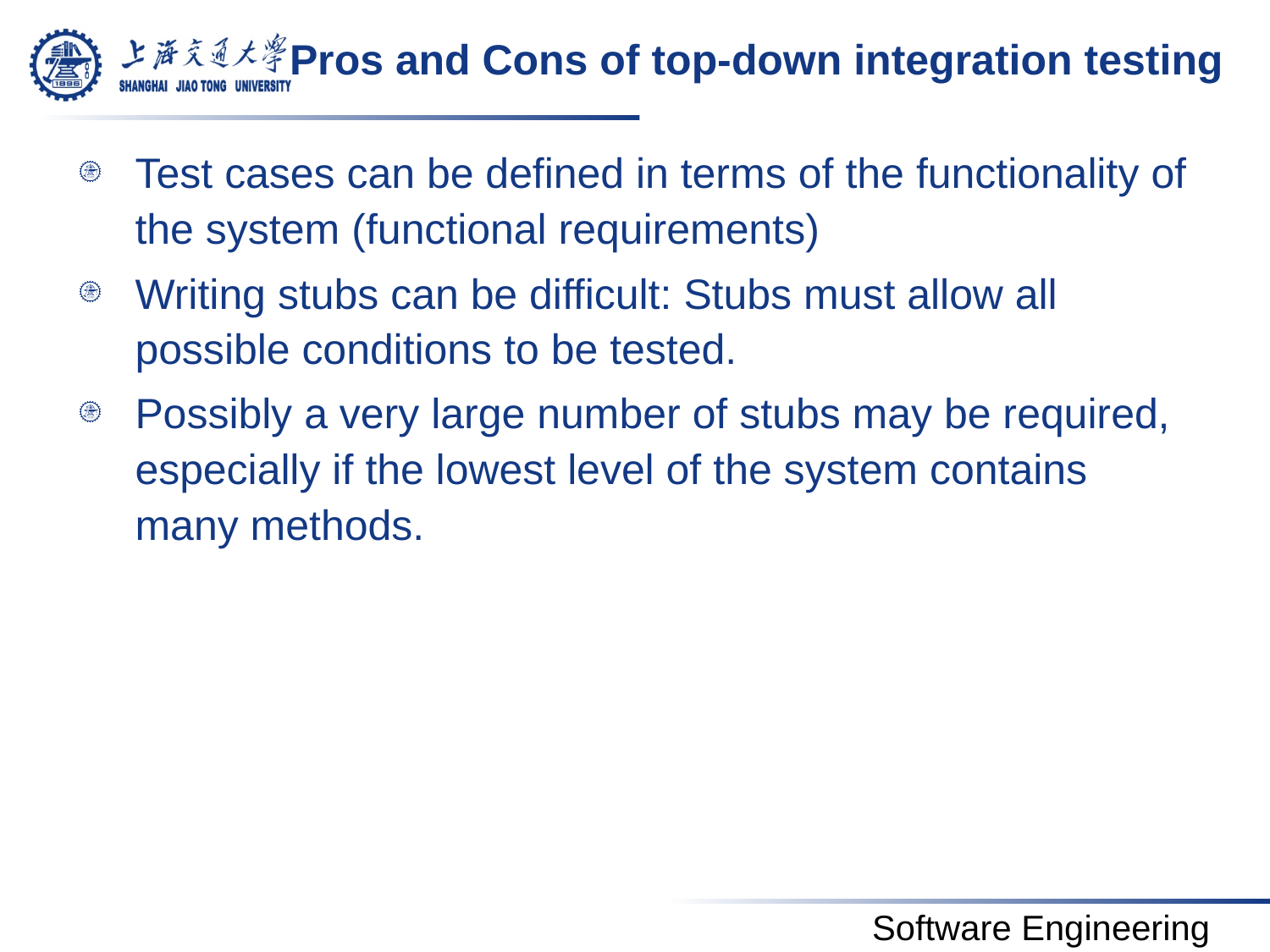

# Pros and Cons of top-down integration testing
Test cases can be defined in terms of the functionality of the system (functional requirements)
Writing stubs can be difficult: Stubs must allow all possible conditions to be tested.
Possibly a very large number of stubs may be required, especially if the lowest level of the system contains many methods.